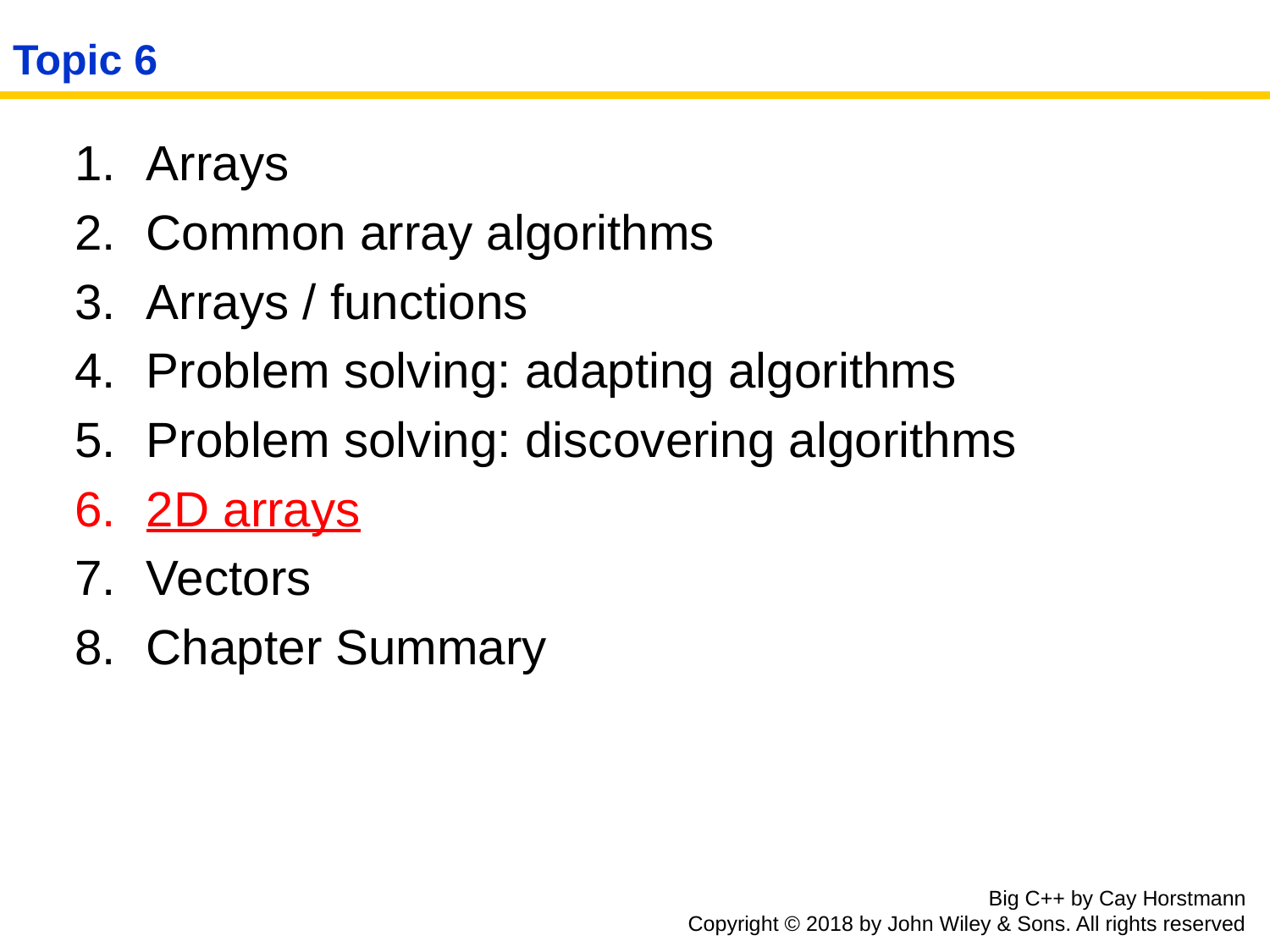

# Topic 6
Arrays
Common array algorithms
Arrays / functions
Problem solving: adapting algorithms
Problem solving: discovering algorithms
2D arrays
Vectors
Chapter Summary
Big C++ by Cay Horstmann
Copyright © 2018 by John Wiley & Sons. All rights reserved